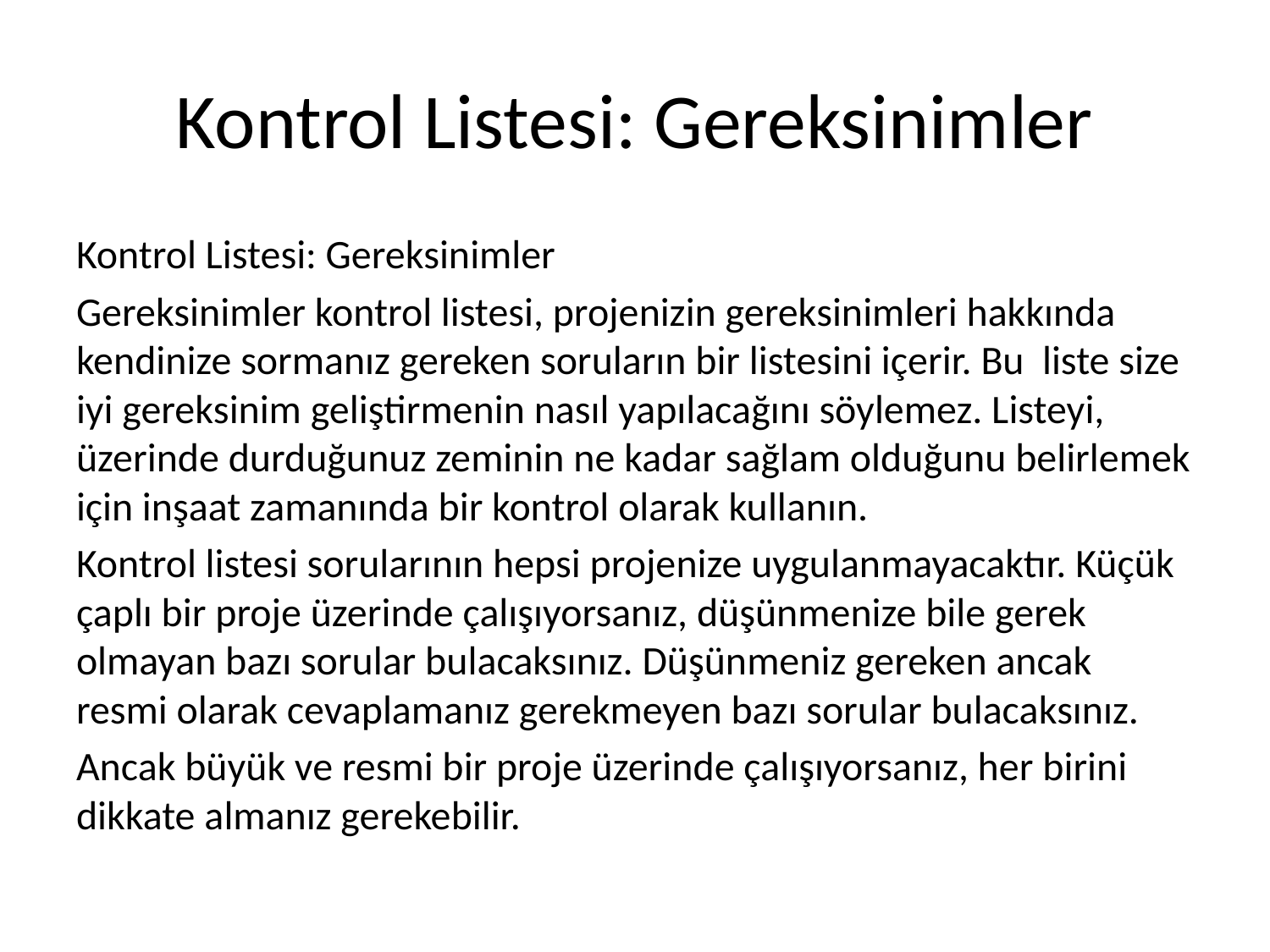

# Kontrol Listesi: Gereksinimler
Kontrol Listesi: Gereksinimler
Gereksinimler kontrol listesi, projenizin gereksinimleri hakkında kendinize sormanız gereken soruların bir listesini içerir. Bu  liste size iyi gereksinim geliştirmenin nasıl yapılacağını söylemez. Listeyi, üzerinde durduğunuz zeminin ne kadar sağlam olduğunu belirlemek için inşaat zamanında bir kontrol olarak kullanın.
Kontrol listesi sorularının hepsi projenize uygulanmayacaktır. Küçük çaplı bir proje üzerinde çalışıyorsanız, düşünmenize bile gerek olmayan bazı sorular bulacaksınız. Düşünmeniz gereken ancak resmi olarak cevaplamanız gerekmeyen bazı sorular bulacaksınız.
Ancak büyük ve resmi bir proje üzerinde çalışıyorsanız, her birini dikkate almanız gerekebilir.